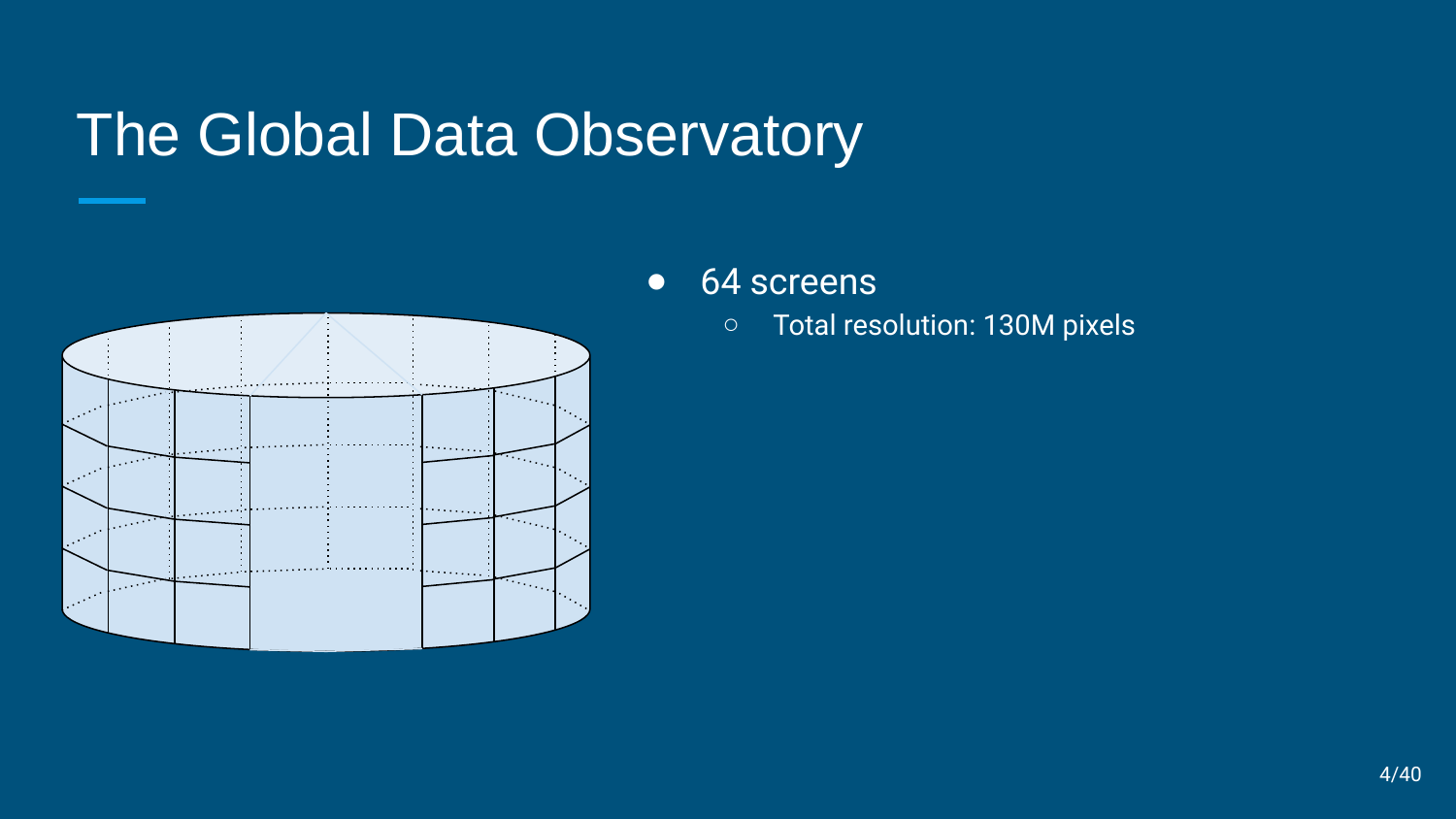

# The Global Data Observatory
64 screens
Total resolution: 130M pixels

4/40